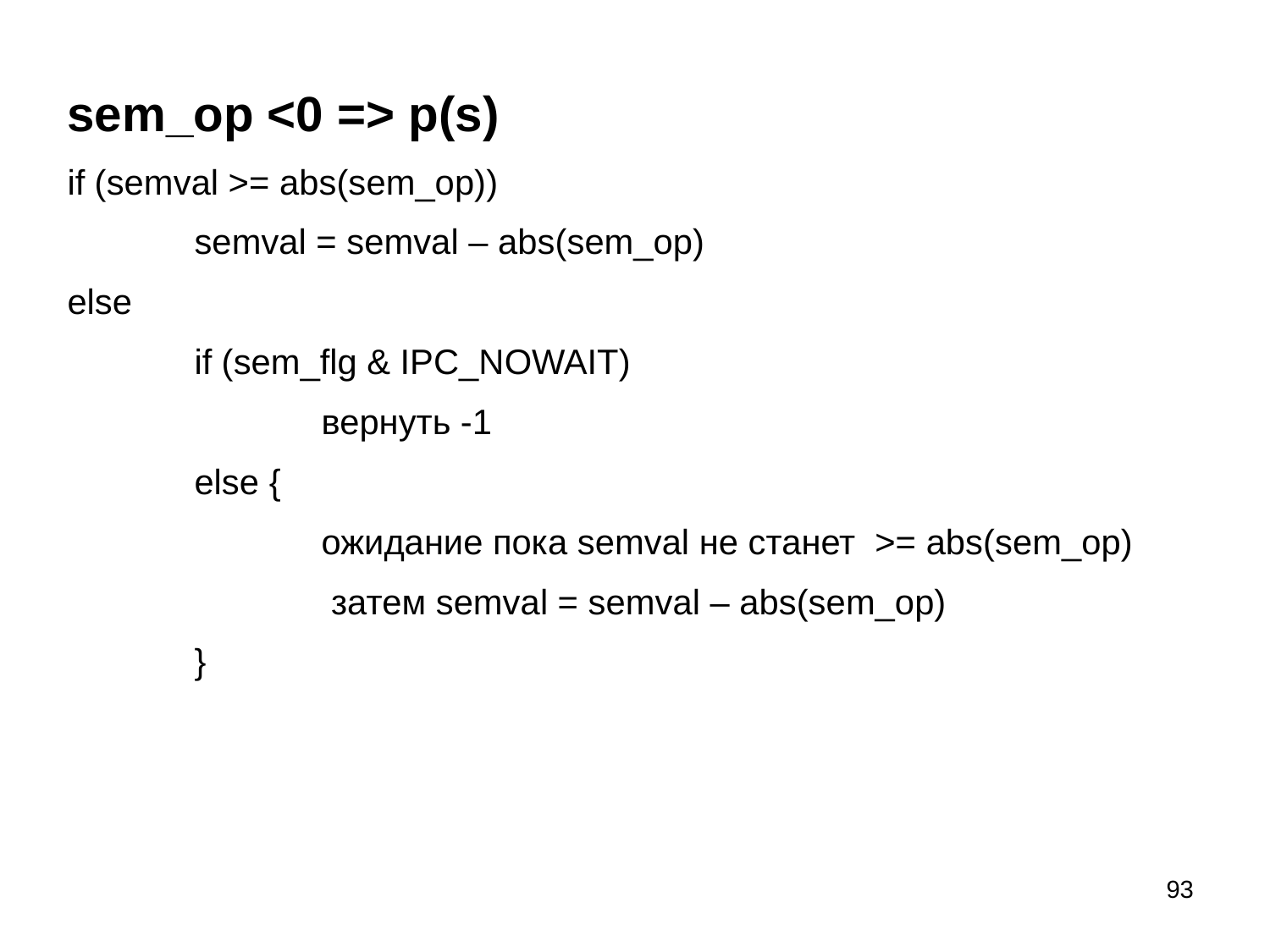

sem_op <0 => p(s)
if (semval >= abs(sem_op))
	semval = semval – abs(sem_op)
else
	if (sem_flg & IPC_NOWAIT)
		вернуть -1
	else {
		ожидание пока semval не станет  >= abs(sem_op)
		 затем semval = semval – abs(sem_op)
	}

93